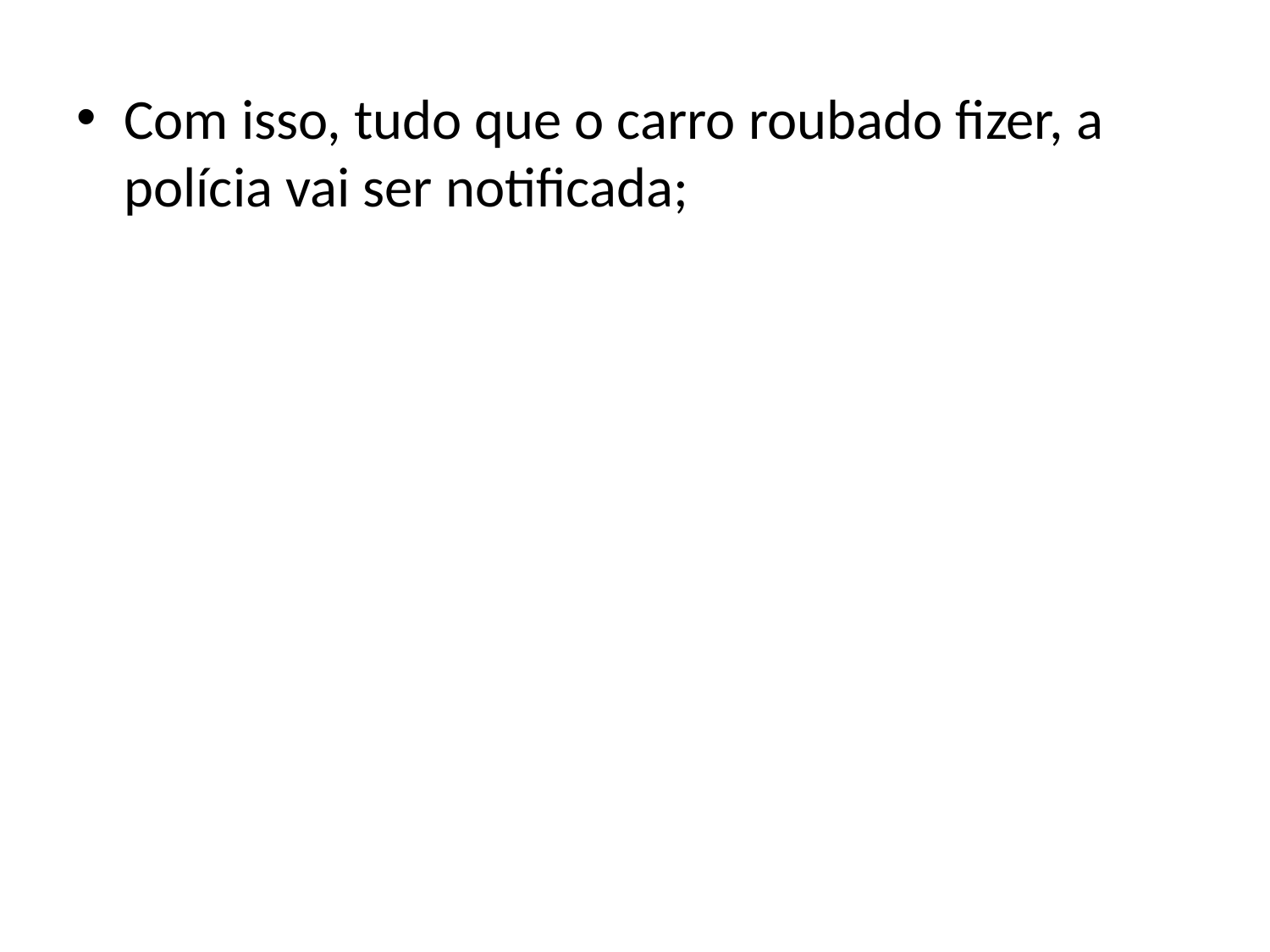

Com isso, tudo que o carro roubado fizer, a polícia vai ser notificada;